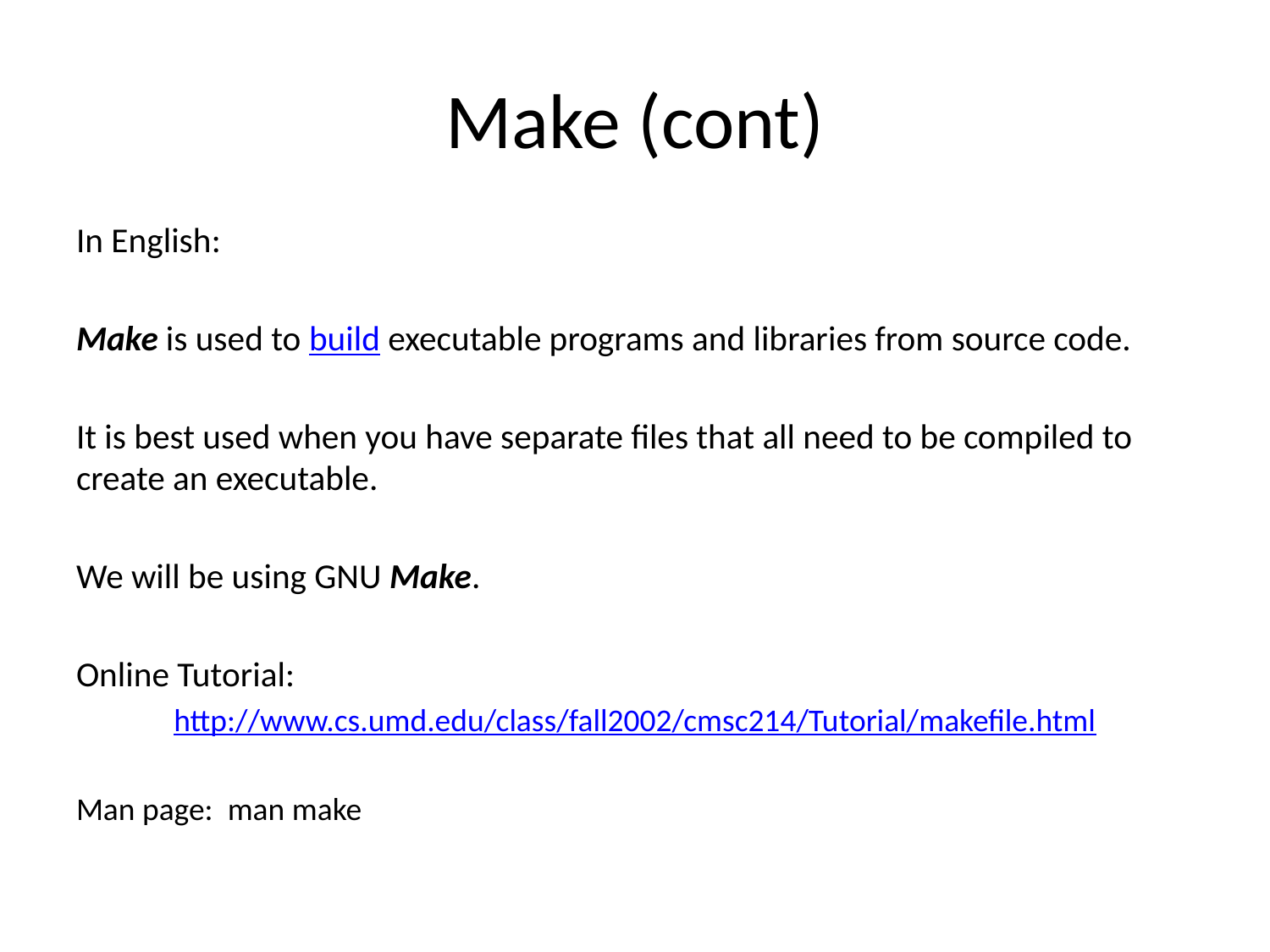

# Make (cont)
In English:

Make is used to build executable programs and libraries from source code.

It is best used when you have separate files that all need to be compiled to create an executable.

We will be using GNU Make.

Online Tutorial:
http://www.cs.umd.edu/class/fall2002/cmsc214/Tutorial/makefile.html

Man page:  man make